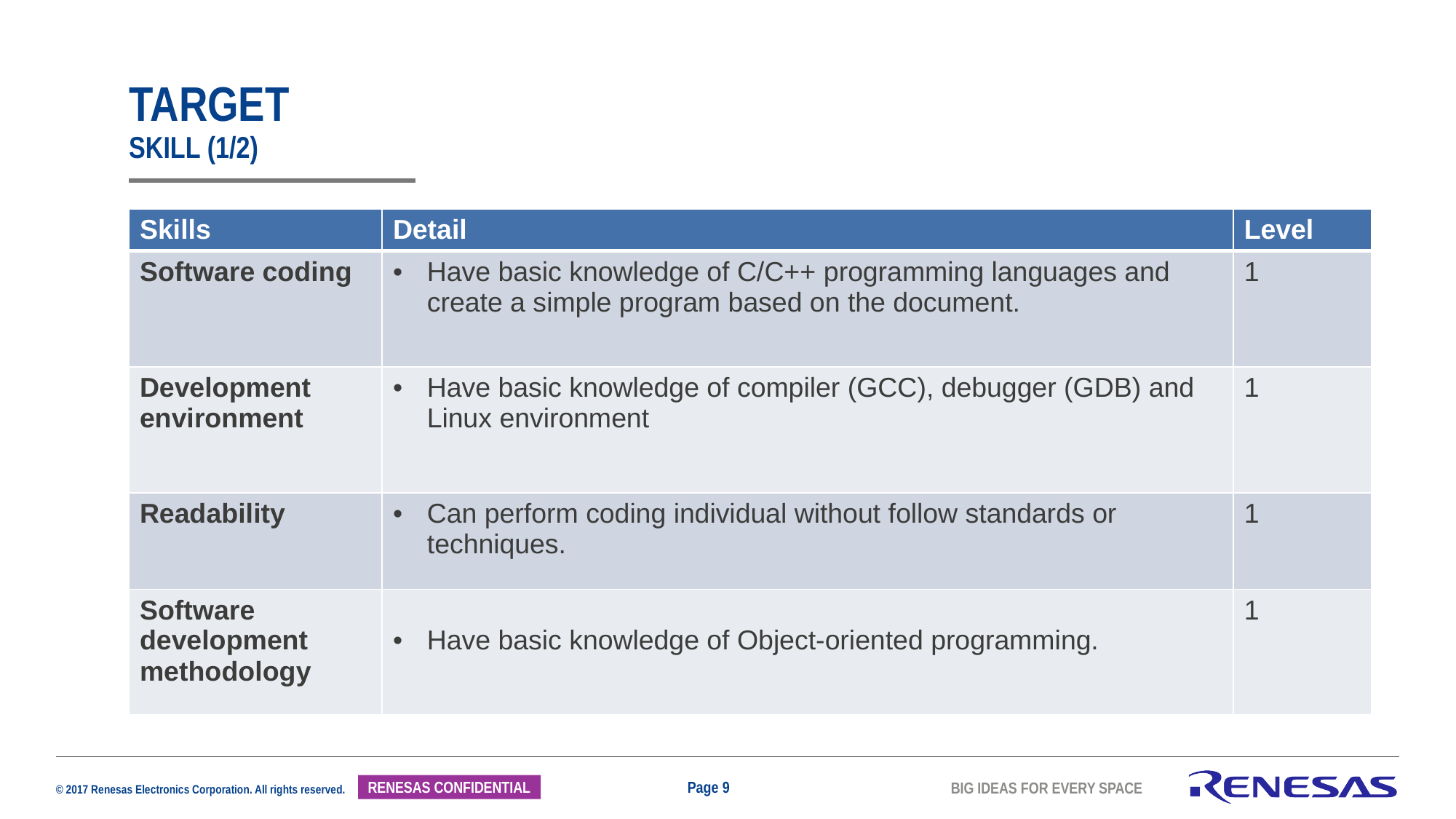

# TARGET SKILL (1/2)
| Skills | Detail | Level |
| --- | --- | --- |
| Software coding | Have basic knowledge of C/C++ programming languages and create a simple program based on the document. | 1 |
| Development environment | Have basic knowledge of compiler (GCC), debugger (GDB) and Linux environment | 1 |
| Readability | Can perform coding individual without follow standards or techniques. | 1 |
| Software development methodology | Have basic knowledge of Object-oriented programming. | 1 |
Page 9